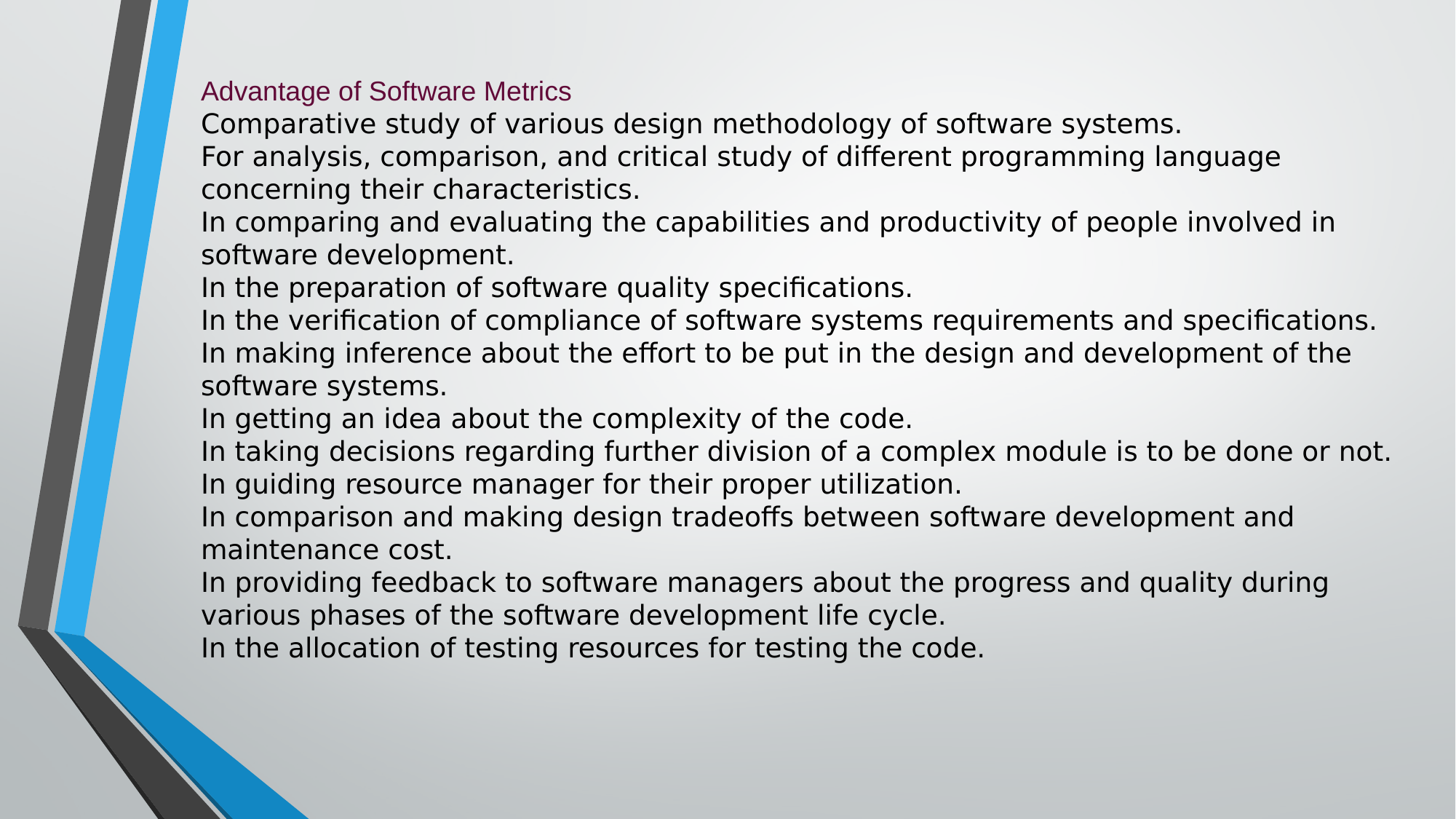

Advantage of Software Metrics
Comparative study of various design methodology of software systems.
For analysis, comparison, and critical study of different programming language concerning their characteristics.
In comparing and evaluating the capabilities and productivity of people involved in software development.
In the preparation of software quality specifications.
In the verification of compliance of software systems requirements and specifications.
In making inference about the effort to be put in the design and development of the software systems.
In getting an idea about the complexity of the code.
In taking decisions regarding further division of a complex module is to be done or not.
In guiding resource manager for their proper utilization.
In comparison and making design tradeoffs between software development and maintenance cost.
In providing feedback to software managers about the progress and quality during various phases of the software development life cycle.
In the allocation of testing resources for testing the code.